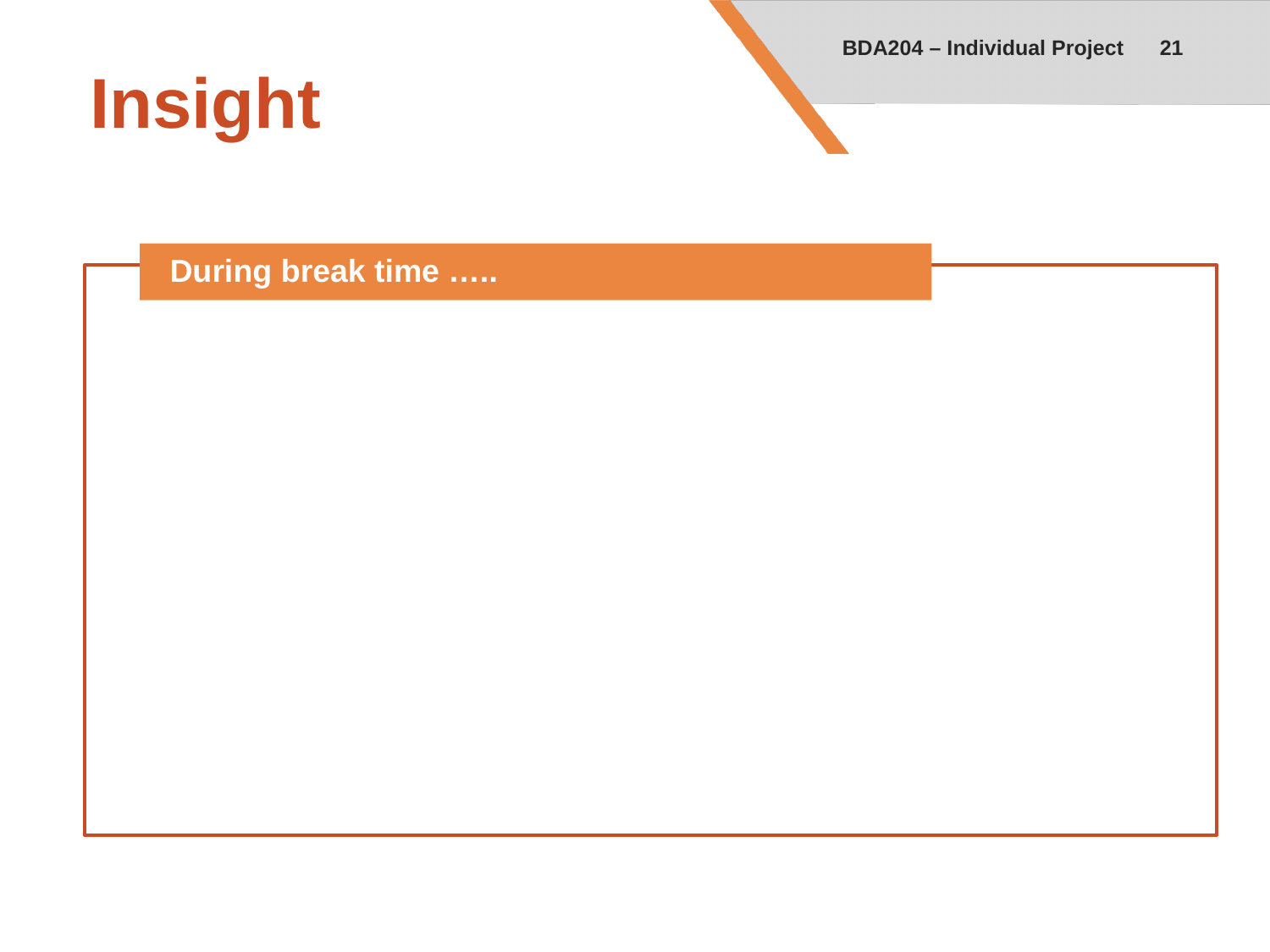

BDA204 – Individual Project
21
# Insight
I tend to get bored at home very often and not taking care of keeping my body in shape spending most hours in front of a screen

Meal time: more time in eating, which becomes a factor in gaining weight

Social Media: A lot of hours total spent on Facebook and IG, should lower total hrs

Video Game: A lot of hrs total spent on Pokemon , Super Smash Bros Ultimate, animal crossing, which cause late sleeping time or less hrs in sleep.

Exercise: Basketball hrs went down as I spent more time on video games, should spend more time in weight lifting

During break time …..